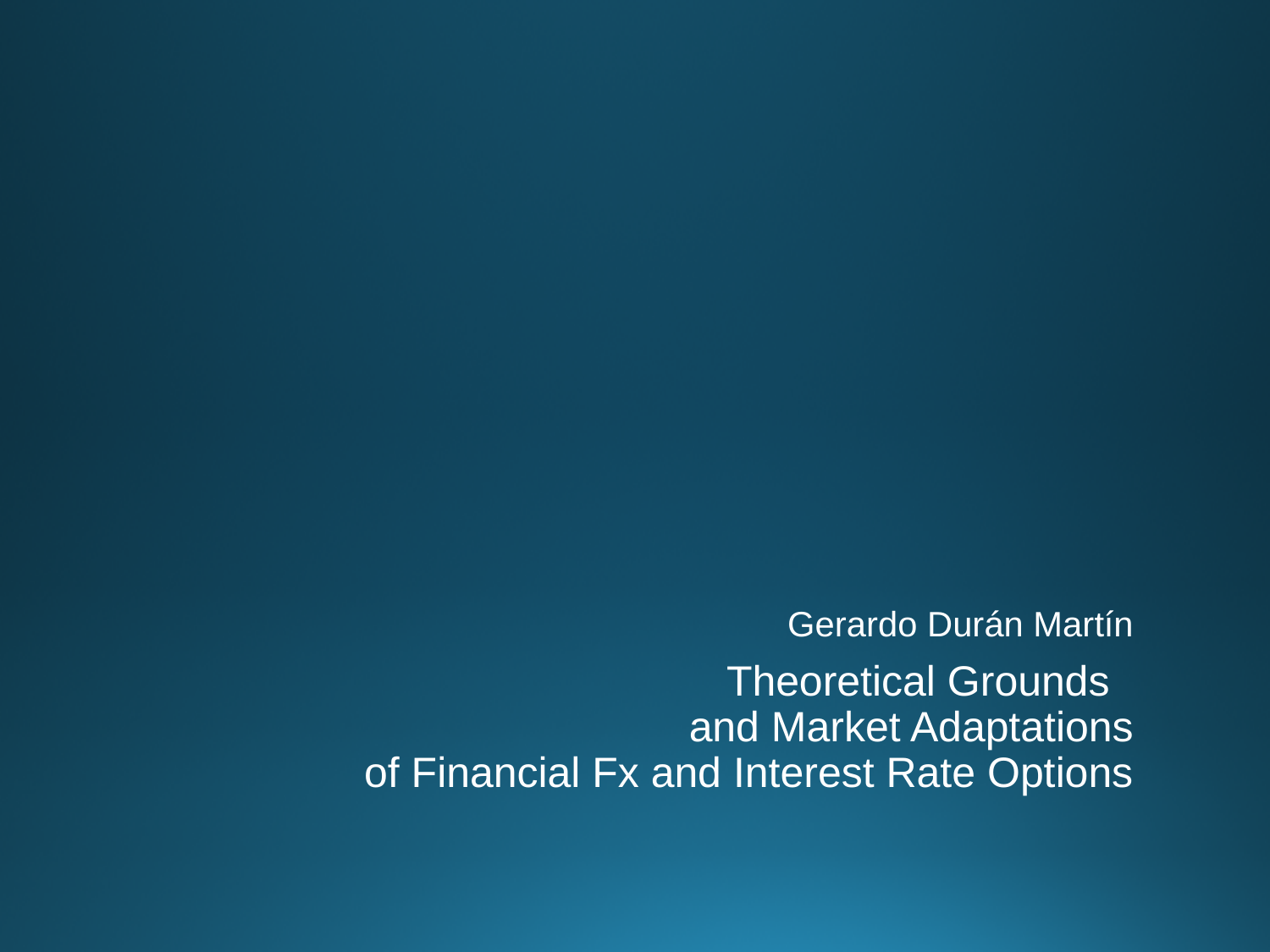

Gerardo Durán Martín
# Theoretical Grounds and Market Adaptations of Financial Fx and Interest Rate Options